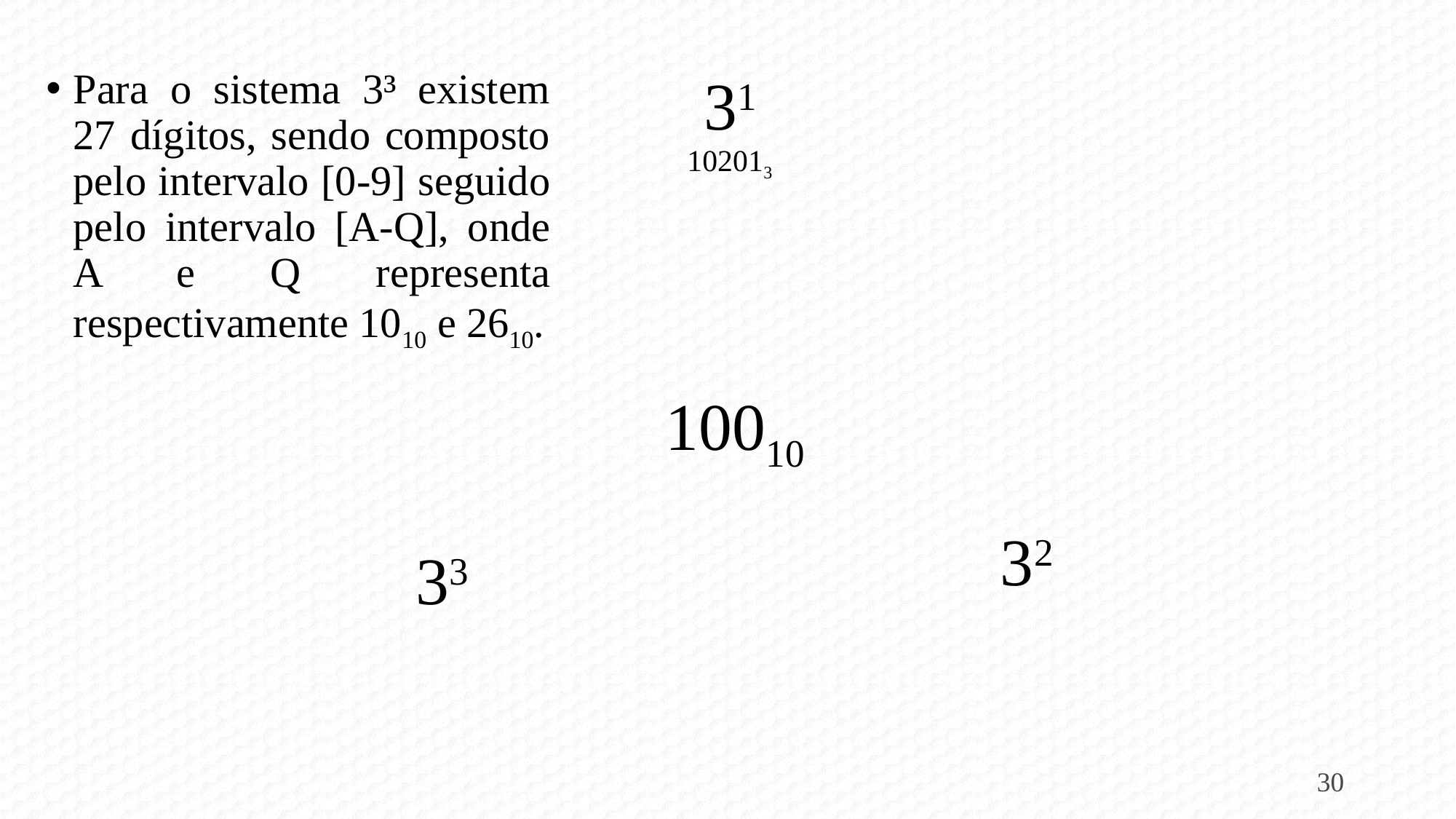

31
Para o sistema 3³ existem 27 dígitos, sendo composto pelo intervalo [0-9] seguido pelo intervalo [A-Q], onde A e Q representa respectivamente 1010 e 2610.

102013
10010
32
33
30